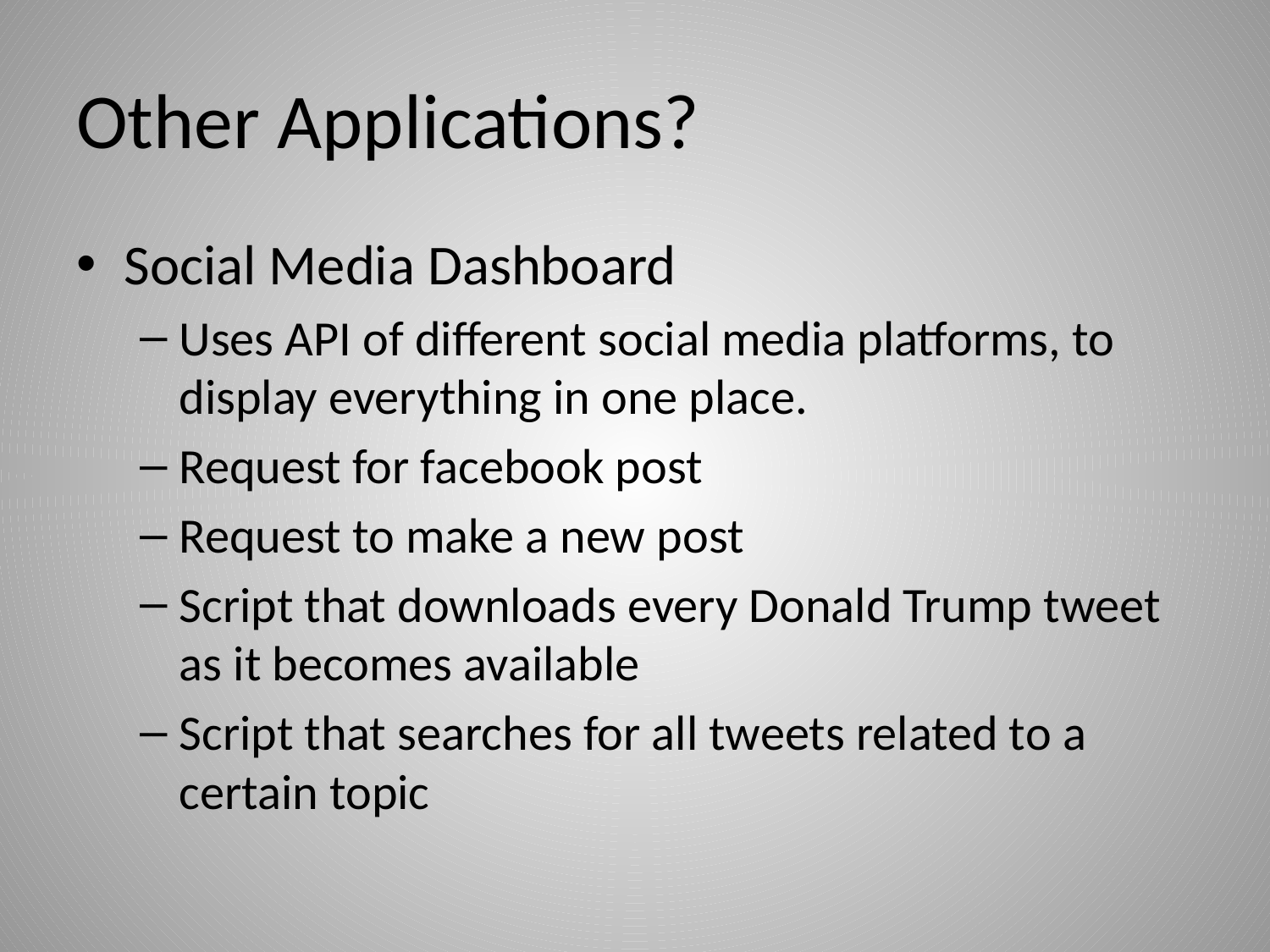

# Other Applications?
Social Media Dashboard
Uses API of different social media platforms, to display everything in one place.
Request for facebook post
Request to make a new post
Script that downloads every Donald Trump tweet as it becomes available
Script that searches for all tweets related to a certain topic